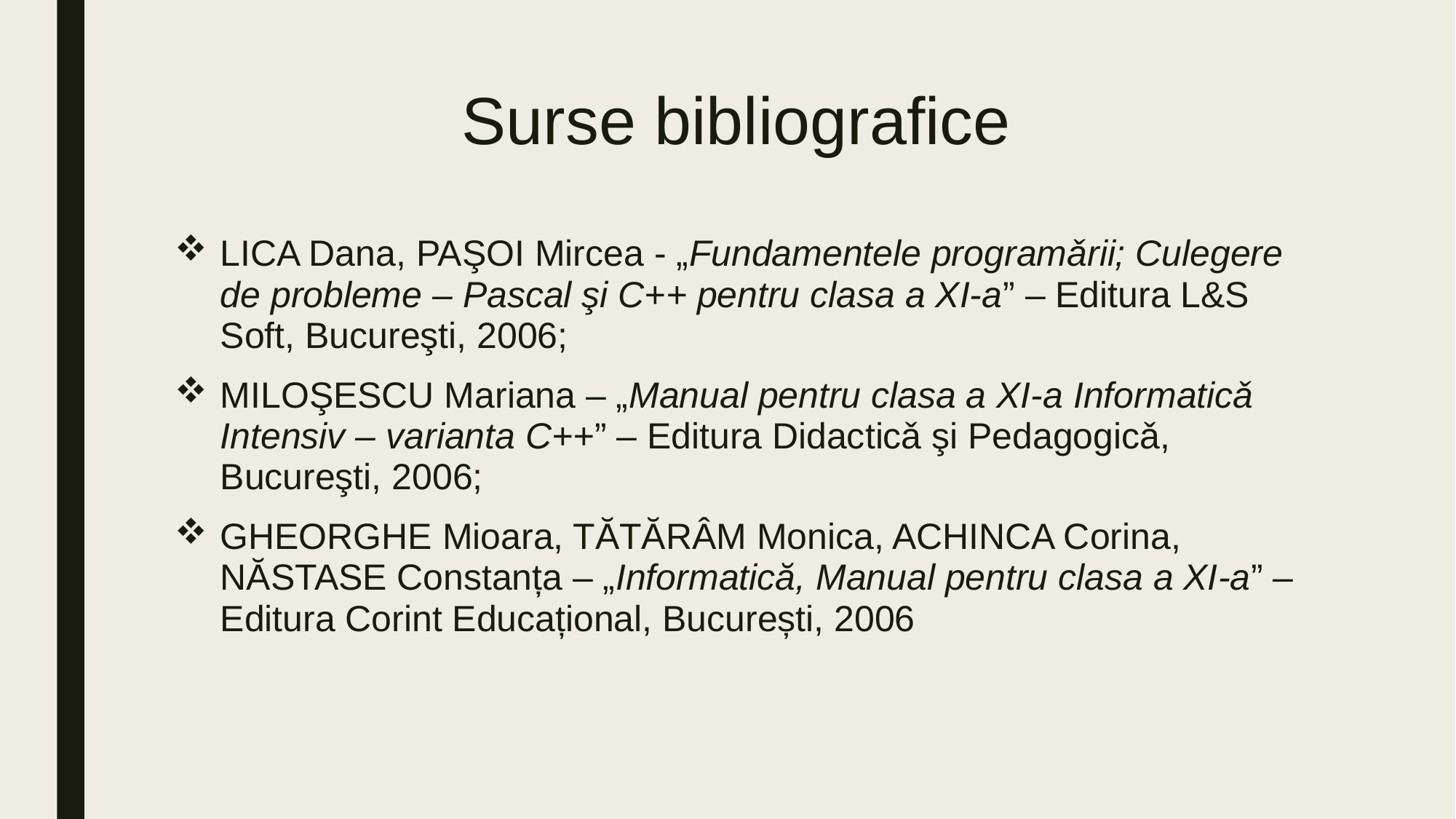

# Surse bibliografice
LICA Dana, PAŞOI Mircea - „Fundamentele programǎrii; Culegere de probleme – Pascal şi C++ pentru clasa a XI-a” – Editura L&S Soft, Bucureşti, 2006;
MILOŞESCU Mariana – „Manual pentru clasa a XI-a Informaticǎ Intensiv – varianta C++” – Editura Didacticǎ şi Pedagogicǎ, Bucureşti, 2006;
GHEORGHE Mioara, TĂTĂRÂM Monica, ACHINCA Corina, NĂSTASE Constanța – „Informatică, Manual pentru clasa a XI-a” – Editura Corint Educațional, București, 2006